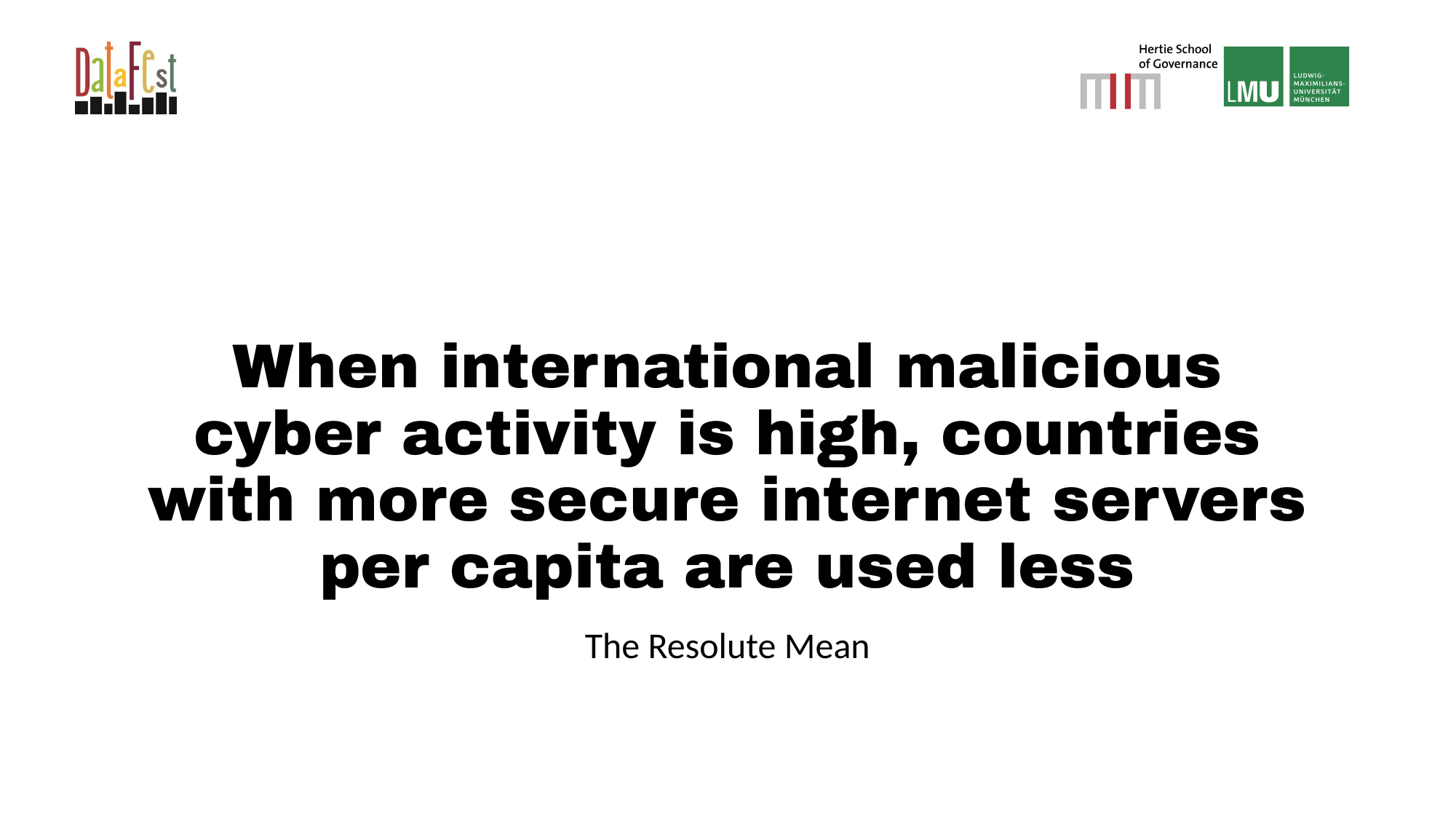

# When international malicious cyber activity is high, countries with more secure internet servers per capita are used less
The Resolute Mean